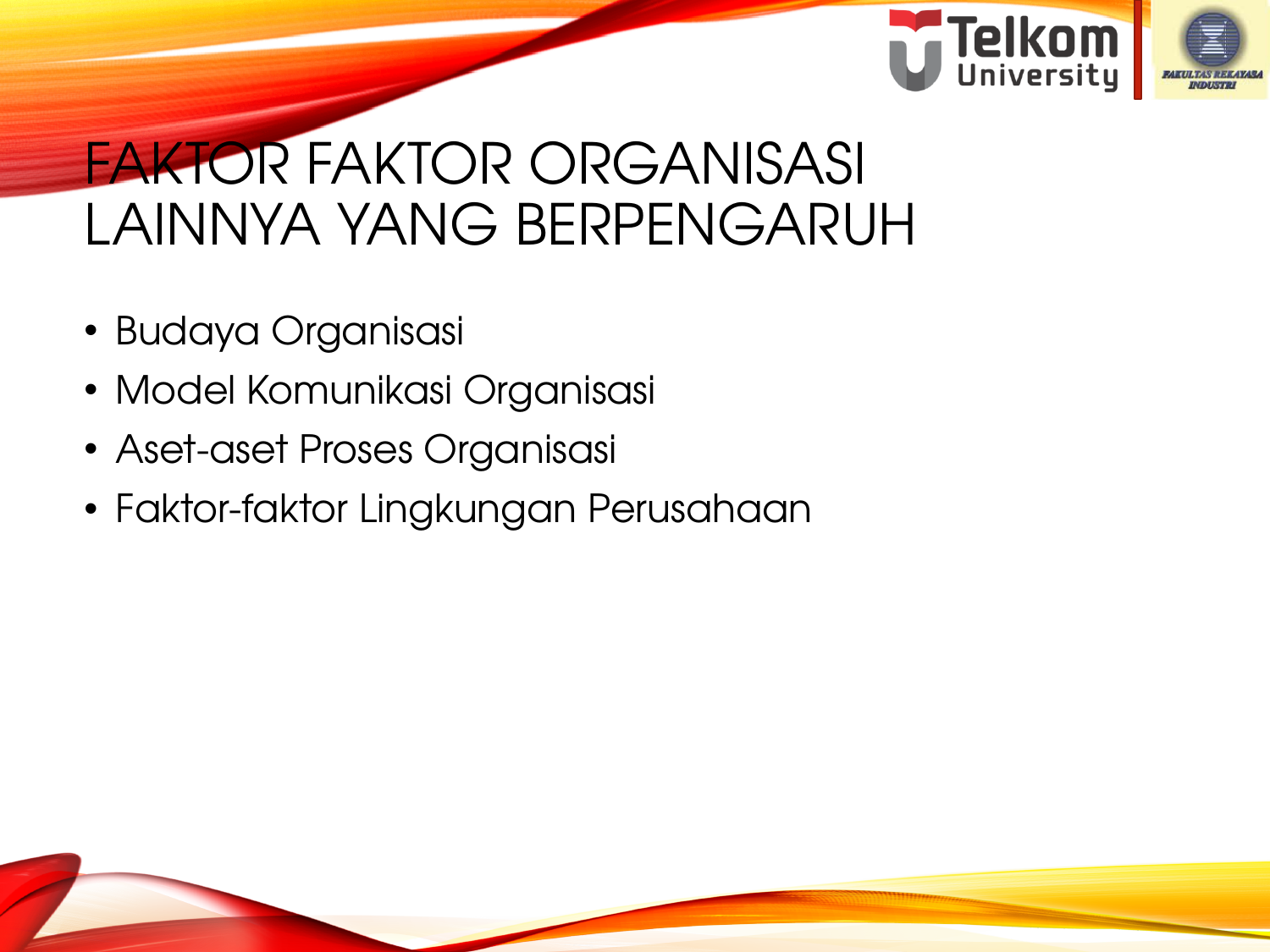

# Faktor faktor organisasi lainnya yang berpengaruh
Budaya Organisasi
Model Komunikasi Organisasi
Aset-aset Proses Organisasi
Faktor-faktor Lingkungan Perusahaan